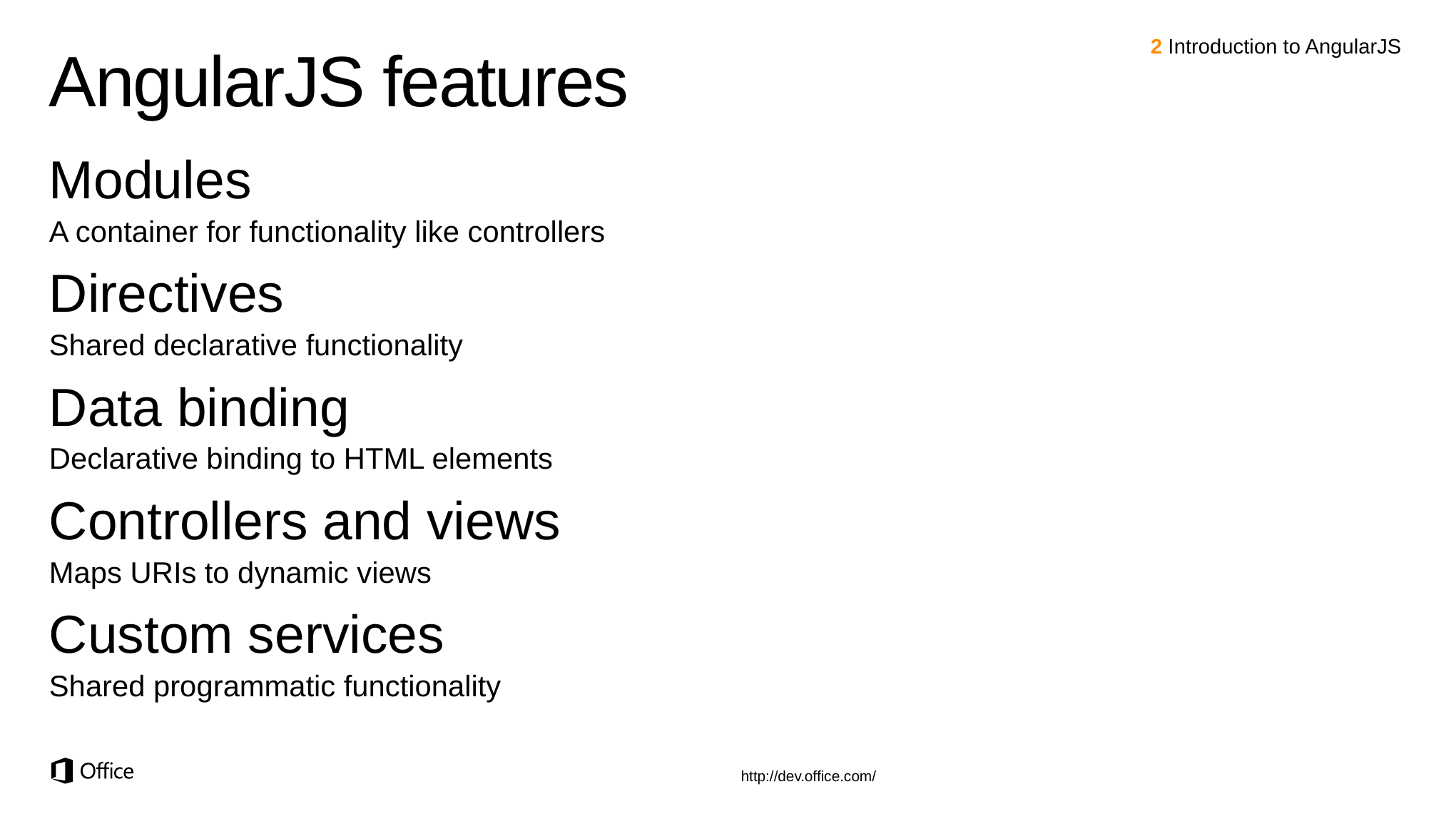

2 Introduction to AngularJS

# AngularJS features
Modules
A container for functionality like controllers
Directives
Shared declarative functionality
Data binding
Declarative binding to HTML elements
Controllers and views
Maps URIs to dynamic views
Custom services
Shared programmatic functionality